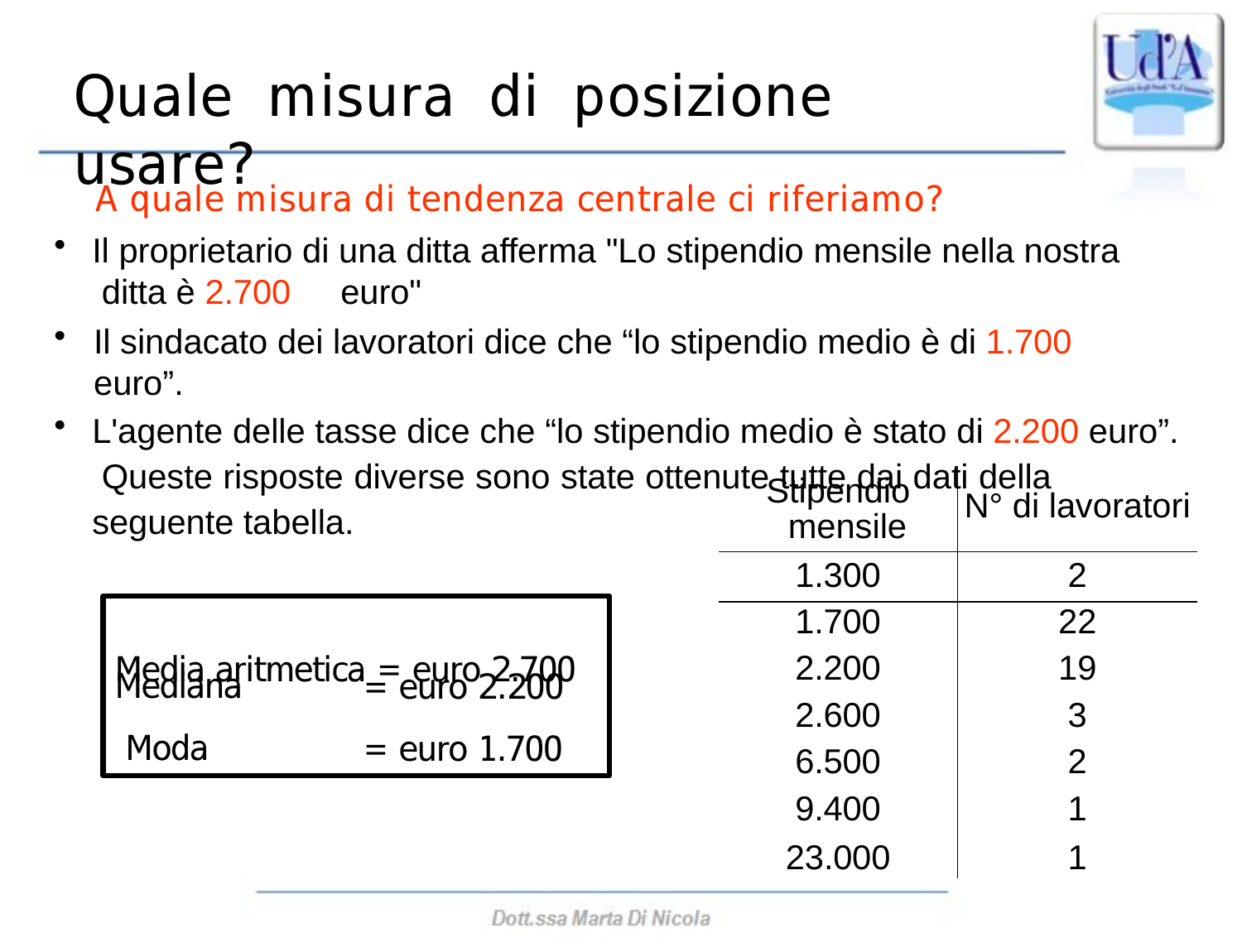

# Quale	misura	di	posizione	usare?
A quale misura di tendenza centrale ci riferiamo?
Il proprietario di una ditta afferma "Lo stipendio mensile nella nostra  ditta è 2.700	euro"
Il sindacato dei lavoratori dice che “lo stipendio medio è di 1.700 euro”.
L'agente delle tasse dice che “lo stipendio medio è stato di 2.200 euro”.  Queste risposte diverse sono state ottenute tutte dai dati della  seguente tabella.

Media aritmetica = euro 2.700
| Stipendio mensile | N° di lavoratori |
| --- | --- |
| 1.300 | 2 |
| 1.700 | 22 |
| 2.200 | 19 |
| 2.600 | 3 |
| 6.500 | 2 |
| 9.400 | 1 |
| 23.000 | 1 |

Mediana  Moda
= euro 2.200
= euro 1.700